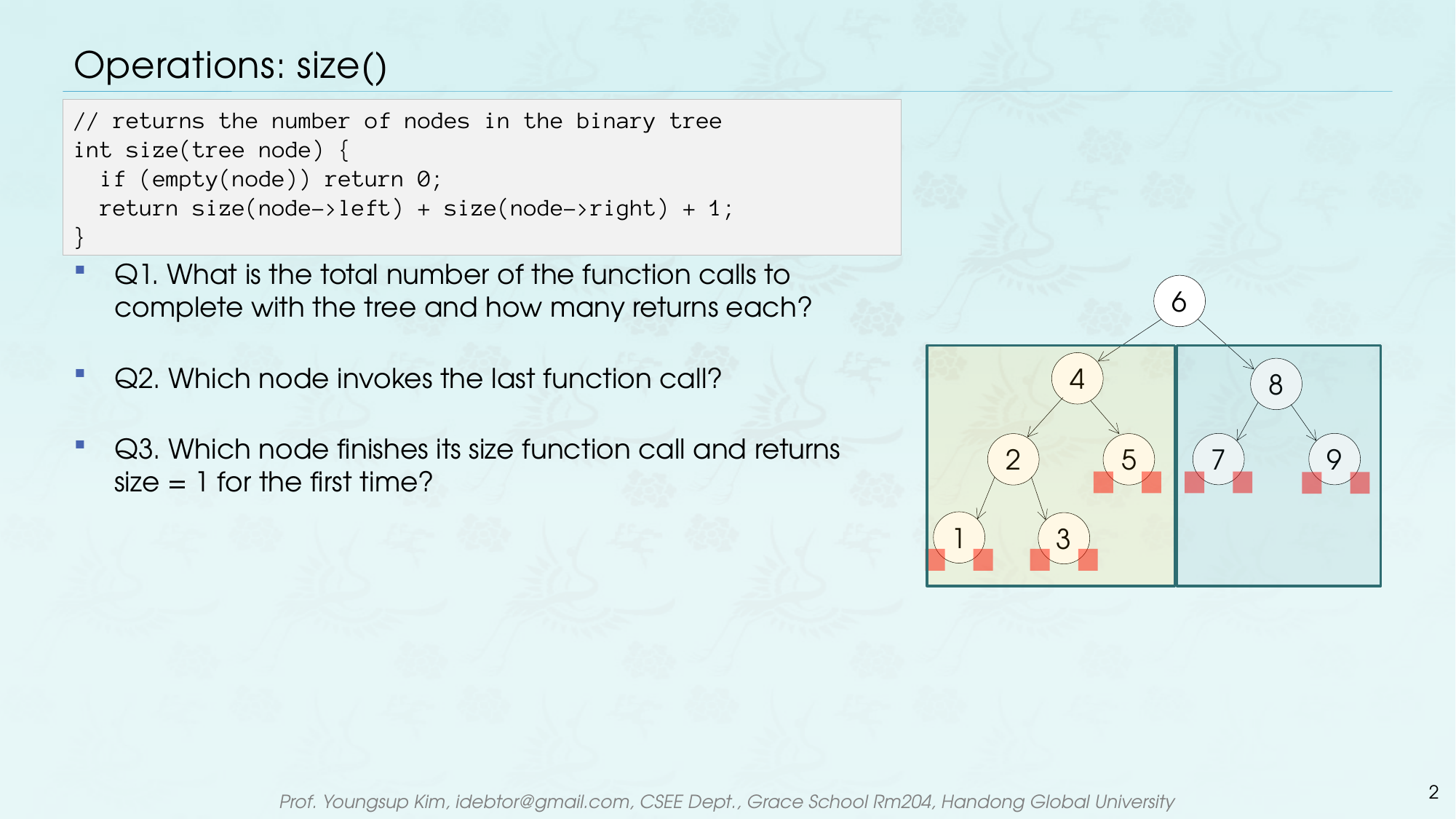

# Operations: size()

Q1. What is the total number of the function calls to complete with the tree and how many returns each?
Q2. Which node invokes the last function call?
Q3. Which node finishes its size function call and returns size = 1 for the first time?

// returns the number of nodes in the binary tree
int size(tree node) {
  if (empty(node)) return 0;
  return size(node->left) + size(node->right) + 1;
}
6
4
8
7
9
2
5

1
3

2